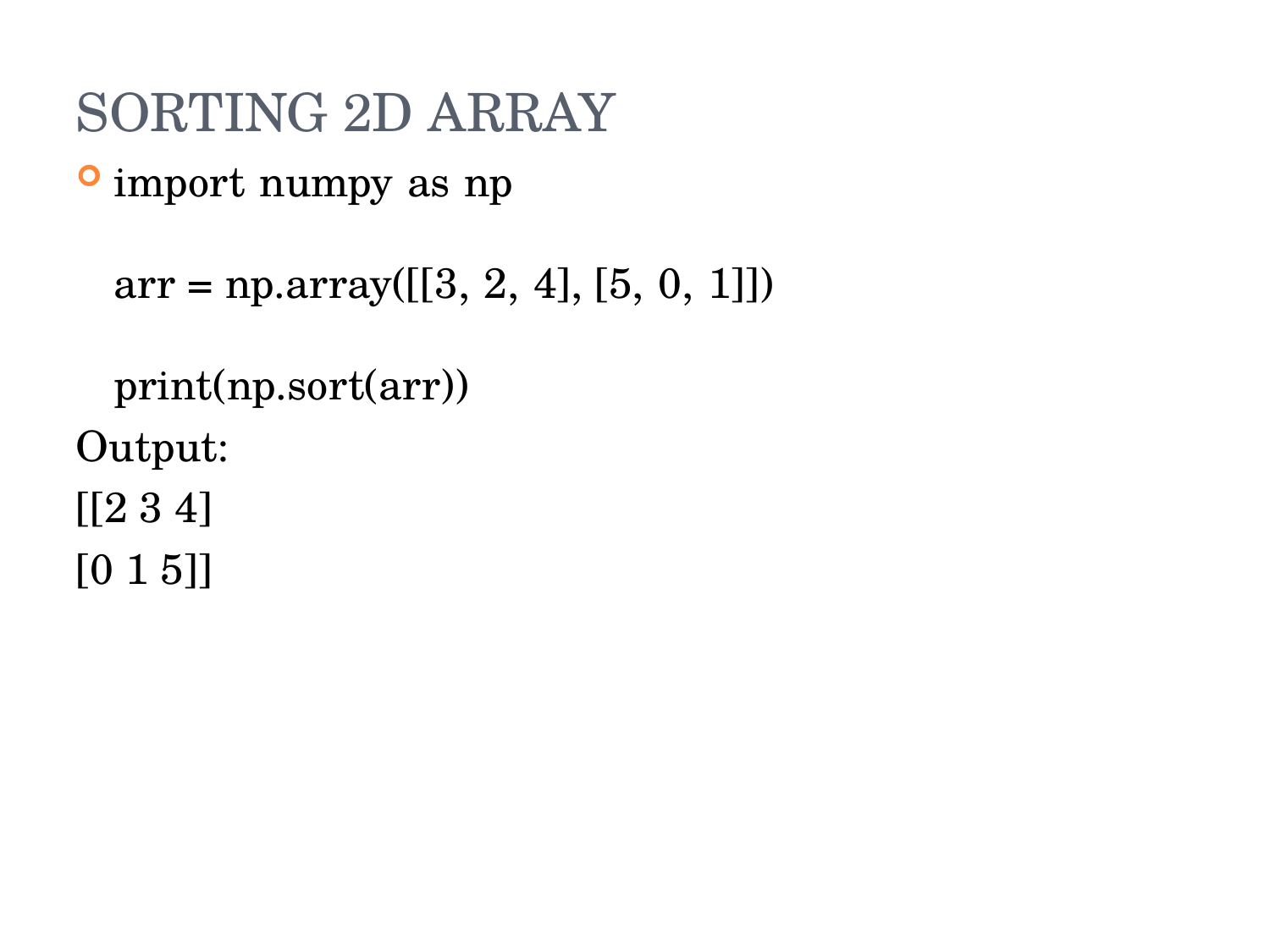

# Sorting 2D array
import numpy as np
arr = np.array([[3, 2, 4], [5, 0, 1]])
print(np.sort(arr))
Output:
[[2 3 4]
[0 1 5]]
14